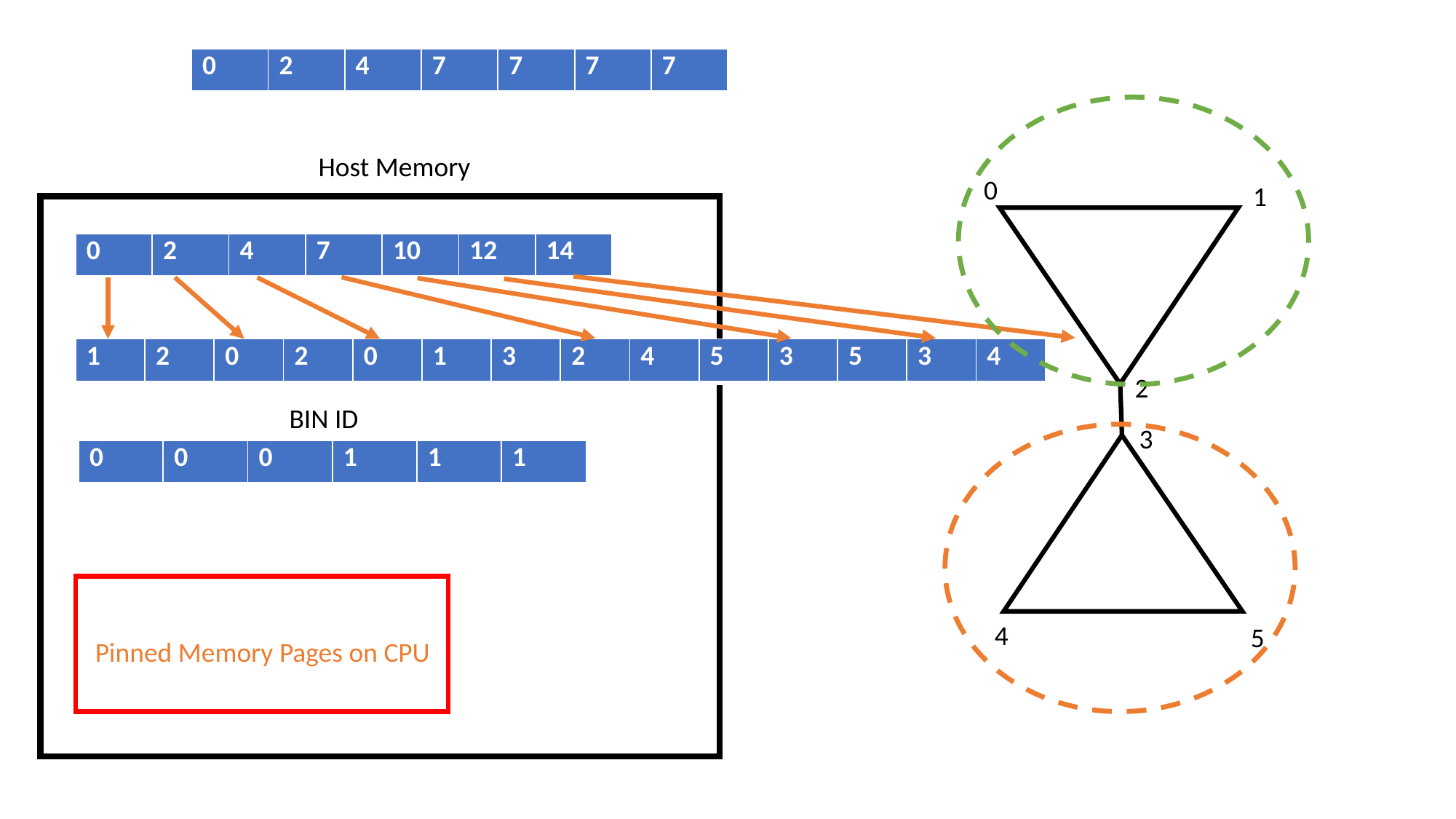

| 0 | 2 | 4 | 7 | 7 | 7 | 7 |
| --- | --- | --- | --- | --- | --- | --- |

Host Memory
0
1

| 0 | 2 | 4 | 7 | 10 | 12 | 14 |
| --- | --- | --- | --- | --- | --- | --- |
| 1 | 2 | 0 | 2 | 0 | 1 | 3 | 2 | 4 | 5 | 3 | 5 | 3 | 4 |
| --- | --- | --- | --- | --- | --- | --- | --- | --- | --- | --- | --- | --- | --- |
2
BIN ID
3

| 0 | 0 | 0 | 1 | 1 | 1 |
| --- | --- | --- | --- | --- | --- |

4
5
Pinned Memory Pages on CPU